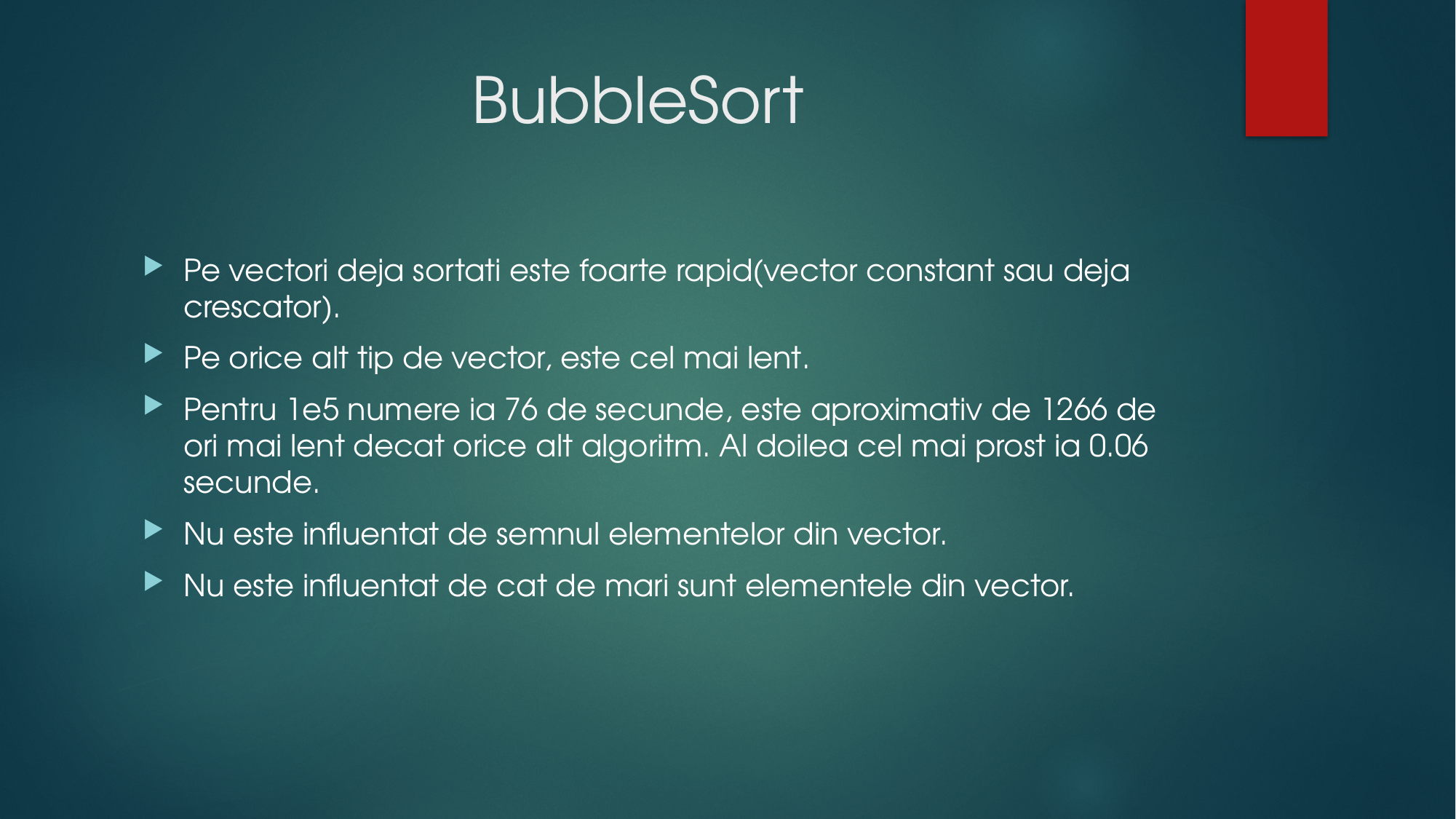

# BubbleSort
Pe vectori deja sortati este foarte rapid(vector constant sau deja crescator).
Pe orice alt tip de vector, este cel mai lent.
Pentru 1e5 numere ia 76 de secunde, este aproximativ de 1266 de ori mai lent decat orice alt algoritm. Al doilea cel mai prost ia 0.06 secunde.
Nu este influentat de semnul elementelor din vector.
Nu este influentat de cat de mari sunt elementele din vector.